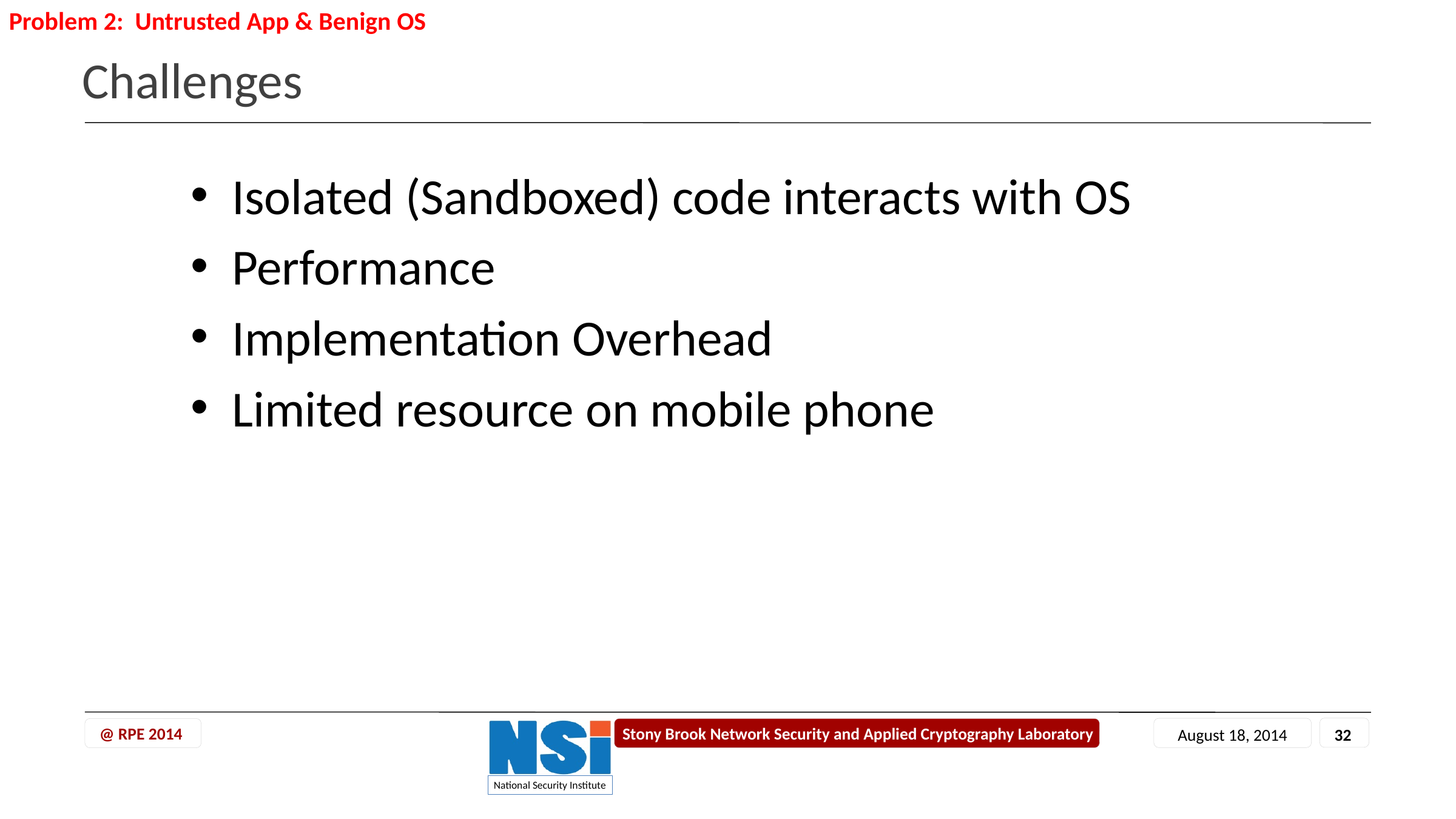

Problem 2:  Untrusted App & Benign OS
# Challenges
Isolated (Sandboxed) code interacts with OS
Performance
Implementation Overhead
Limited resource on mobile phone